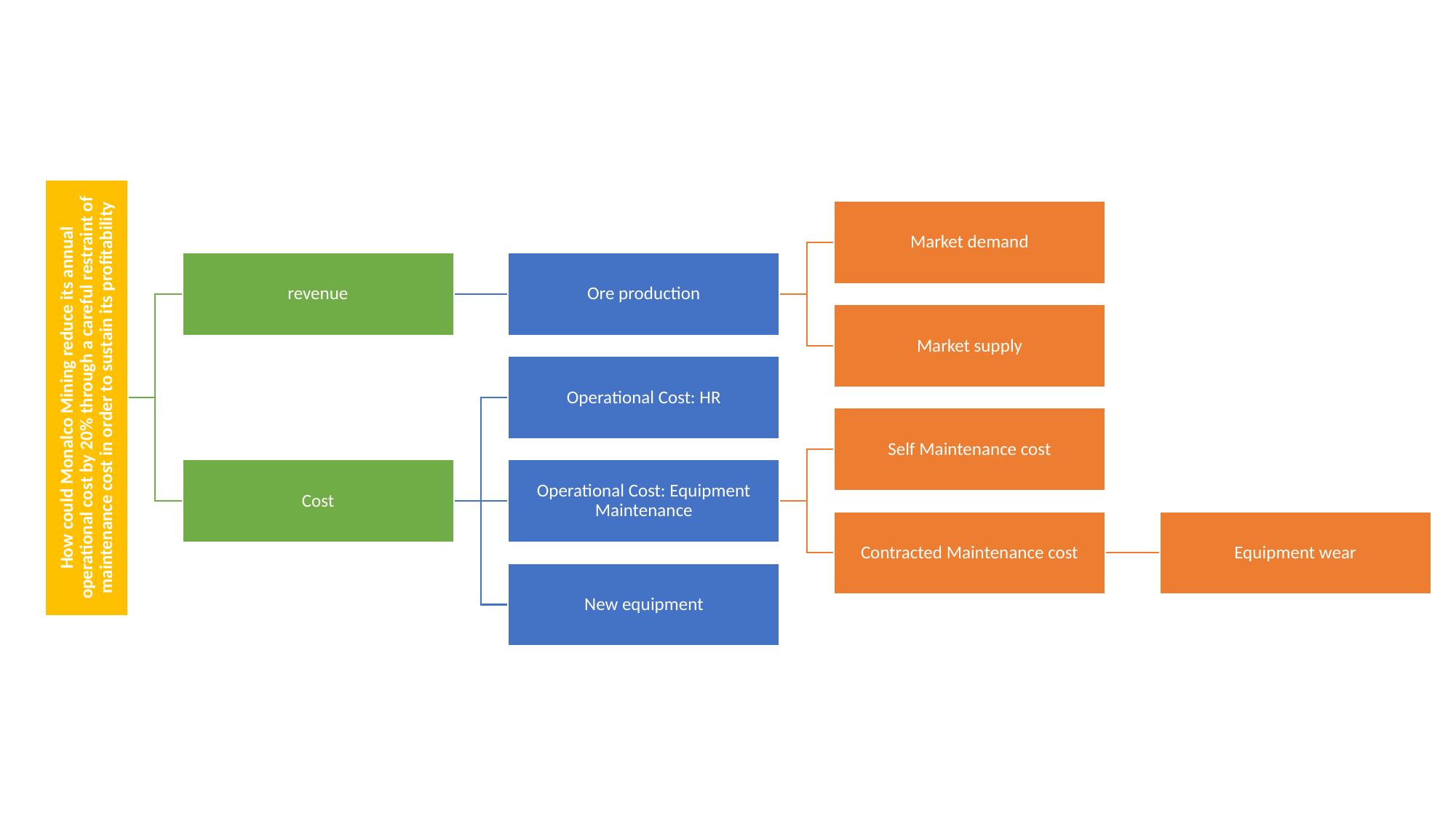

How could Monalco Mining reduce its annual operational cost by 20% through a careful restraint of maintenance cost in order to sustain its profitability
revenue
Ore production
Market demand
Market supply
Cost
Operational Cost: HR
Operational Cost: Equipment Maintenance
Self Maintenance cost
Contracted Maintenance cost
Equipment wear
New equipment